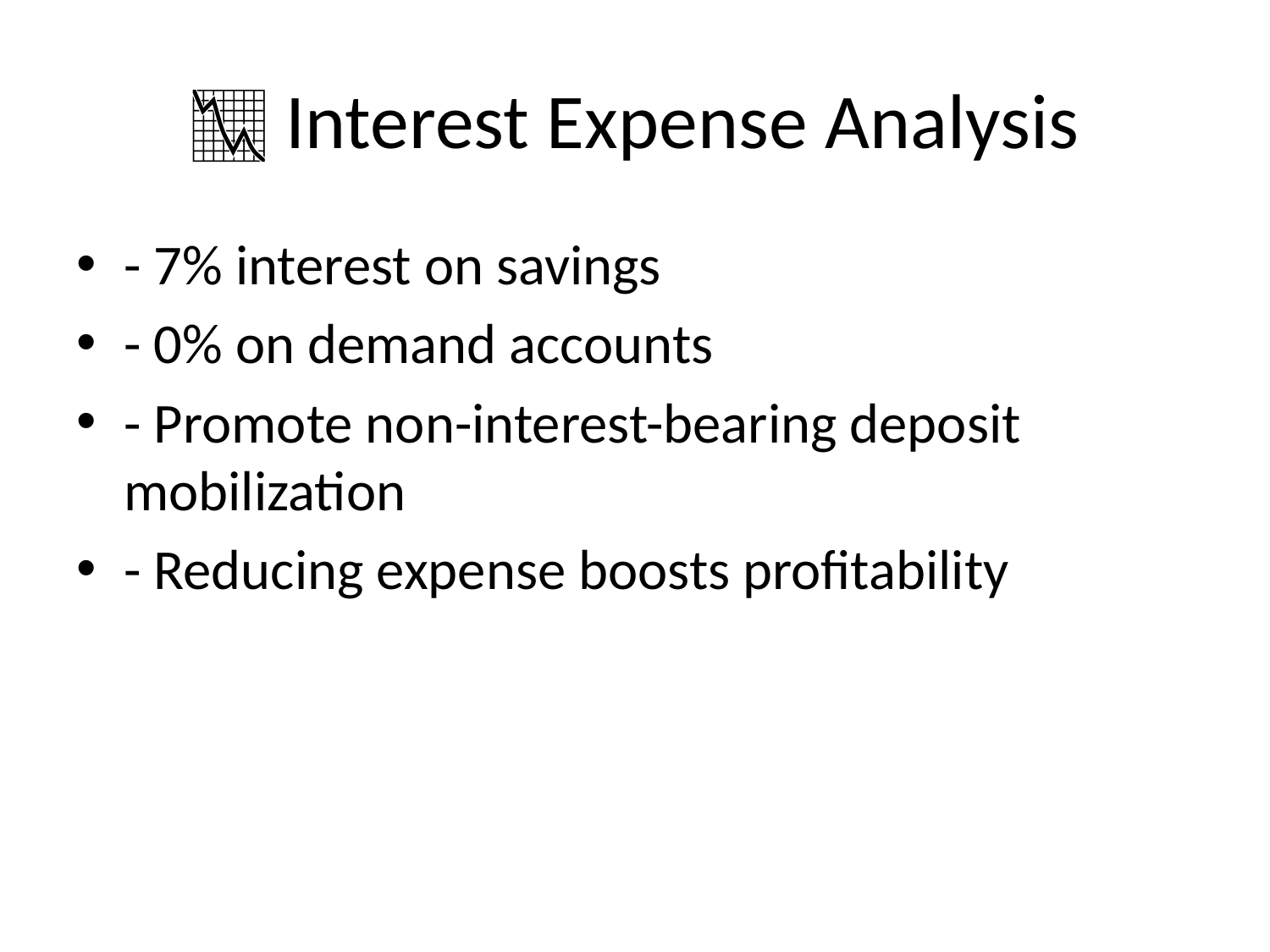

# 📉 Interest Expense Analysis
- 7% interest on savings
- 0% on demand accounts
- Promote non-interest-bearing deposit mobilization
- Reducing expense boosts profitability